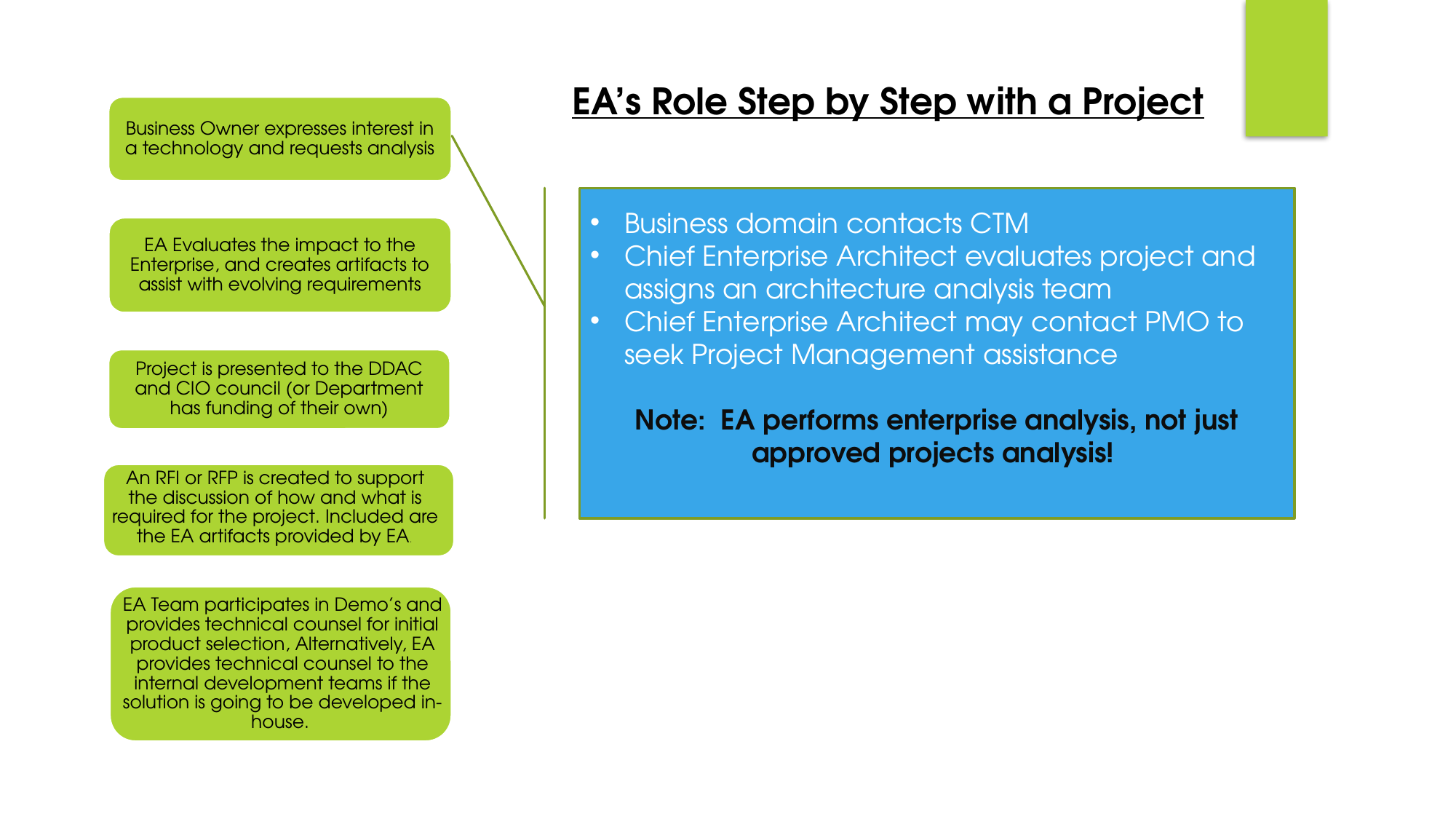

EA’s Role Step by Step with a Project

Business Owner expresses interest in a technology and requests analysis
Business domain contacts CTM
Chief Enterprise Architect evaluates project and assigns an architecture analysis team
Chief Enterprise Architect may contact PMO to seek Project Management assistance

Note:  EA performs enterprise analysis, not just approved projects analysis!

EA Evaluates the impact to the Enterprise, and creates artifacts to assist with evolving requirements

Project is presented to the DDAC and CIO council (or Department has funding of their own)

An RFI or RFP is created to support the discussion of how and what is required for the project. Included are the EA artifacts provided by EA.

EA Team participates in Demo’s and provides technical counsel for initial product selection, Alternatively, EA provides technical counsel to the internal development teams if the solution is going to be developed in-house.